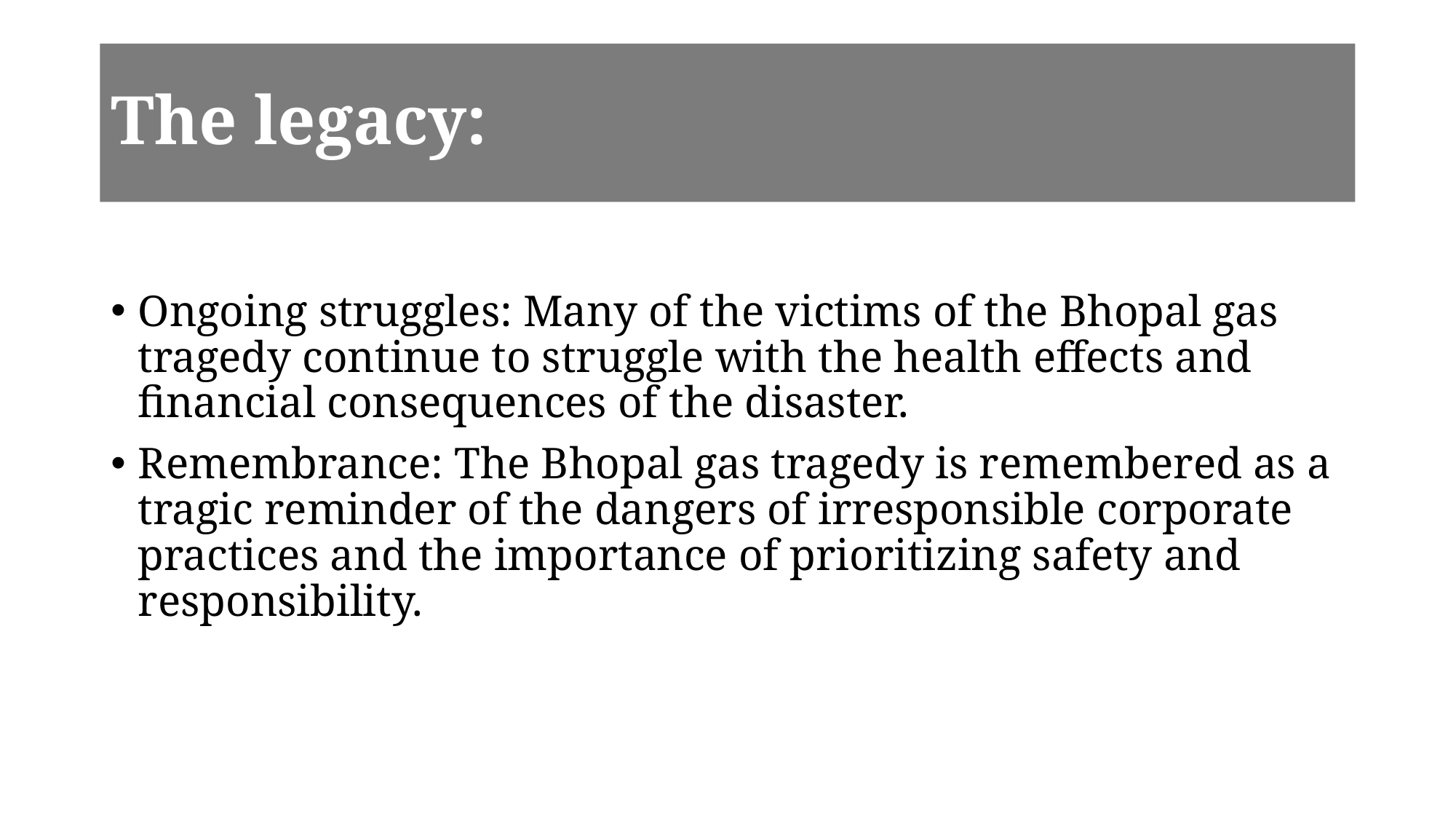

# The legacy:

Ongoing struggles: Many of the victims of the Bhopal gas tragedy continue to struggle with the health effects and financial consequences of the disaster.
Remembrance: The Bhopal gas tragedy is remembered as a tragic reminder of the dangers of irresponsible corporate practices and the importance of prioritizing safety and responsibility.